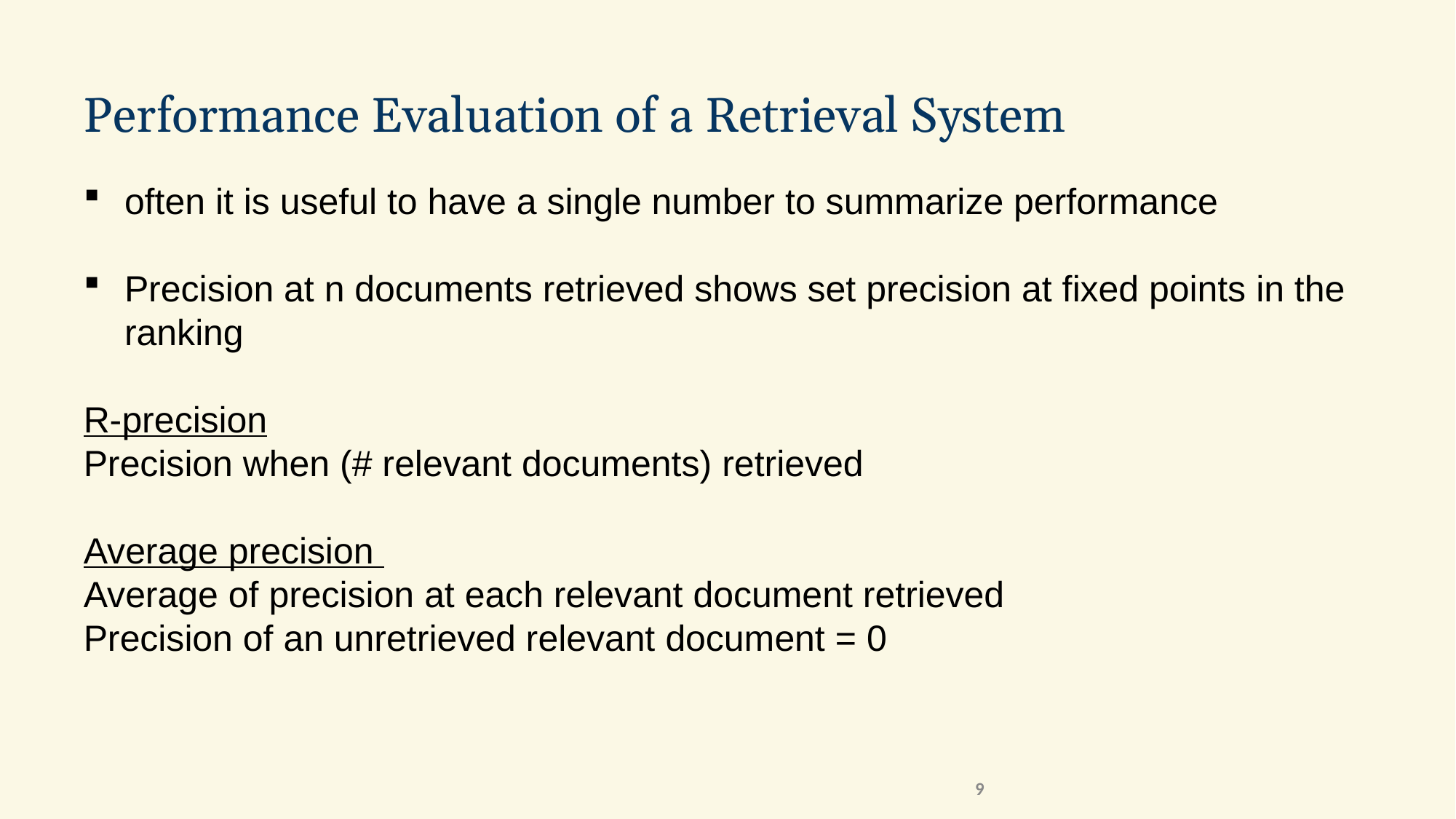

# Performance Evaluation of a Retrieval System
often it is useful to have a single number to summarize performance

Precision at n documents retrieved shows set precision at fixed points in the ranking

R-precision
Precision when (# relevant documents) retrieved

Average precision
Average of precision at each relevant document retrieved
Precision of an unretrieved relevant document = 0
9